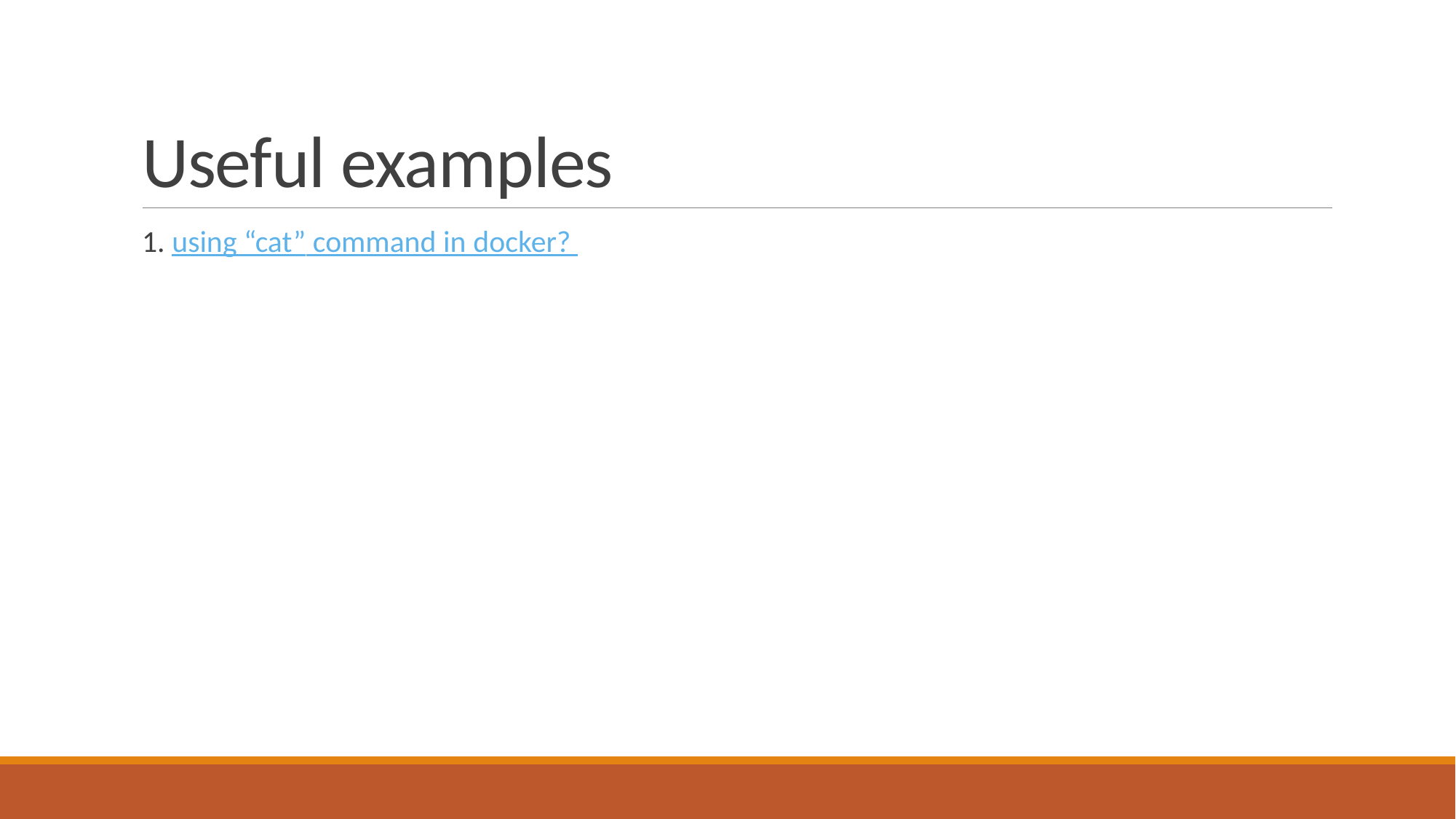

# Useful examples
1. using “cat” command in docker?